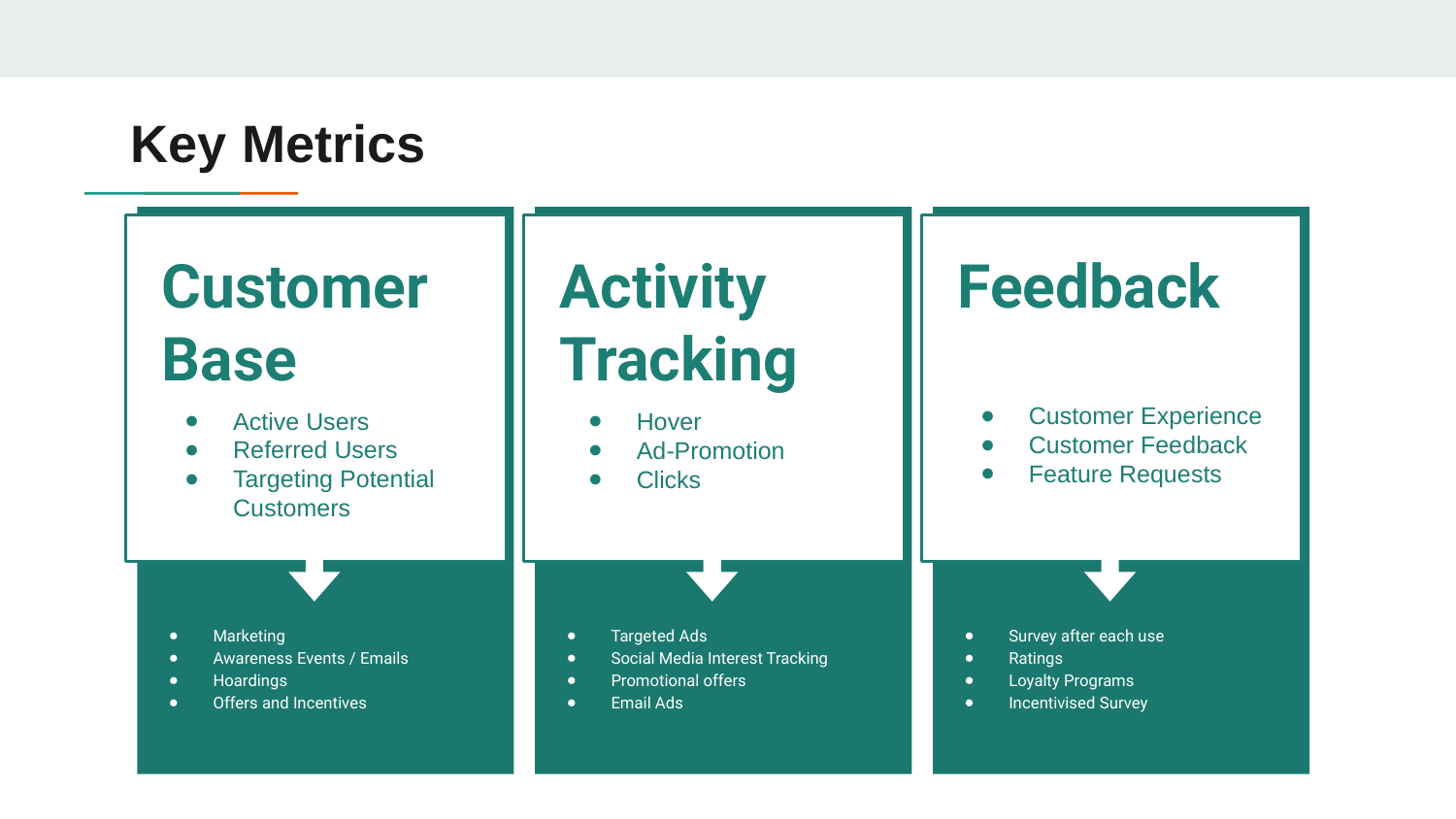

# Key Metrics

Customer Base
Active Users
Referred Users
Targeting Potential Customers

Marketing
Awareness Events / Emails
Hoardings
Offers and Incentives

Activity Tracking
Hover
Ad-Promotion
Clicks

Targeted Ads
Social Media Interest Tracking
Promotional offers
Email Ads

Feedback
Customer Experience
Customer Feedback
Feature Requests

Survey after each use
Ratings
Loyalty Programs
Incentivised Survey